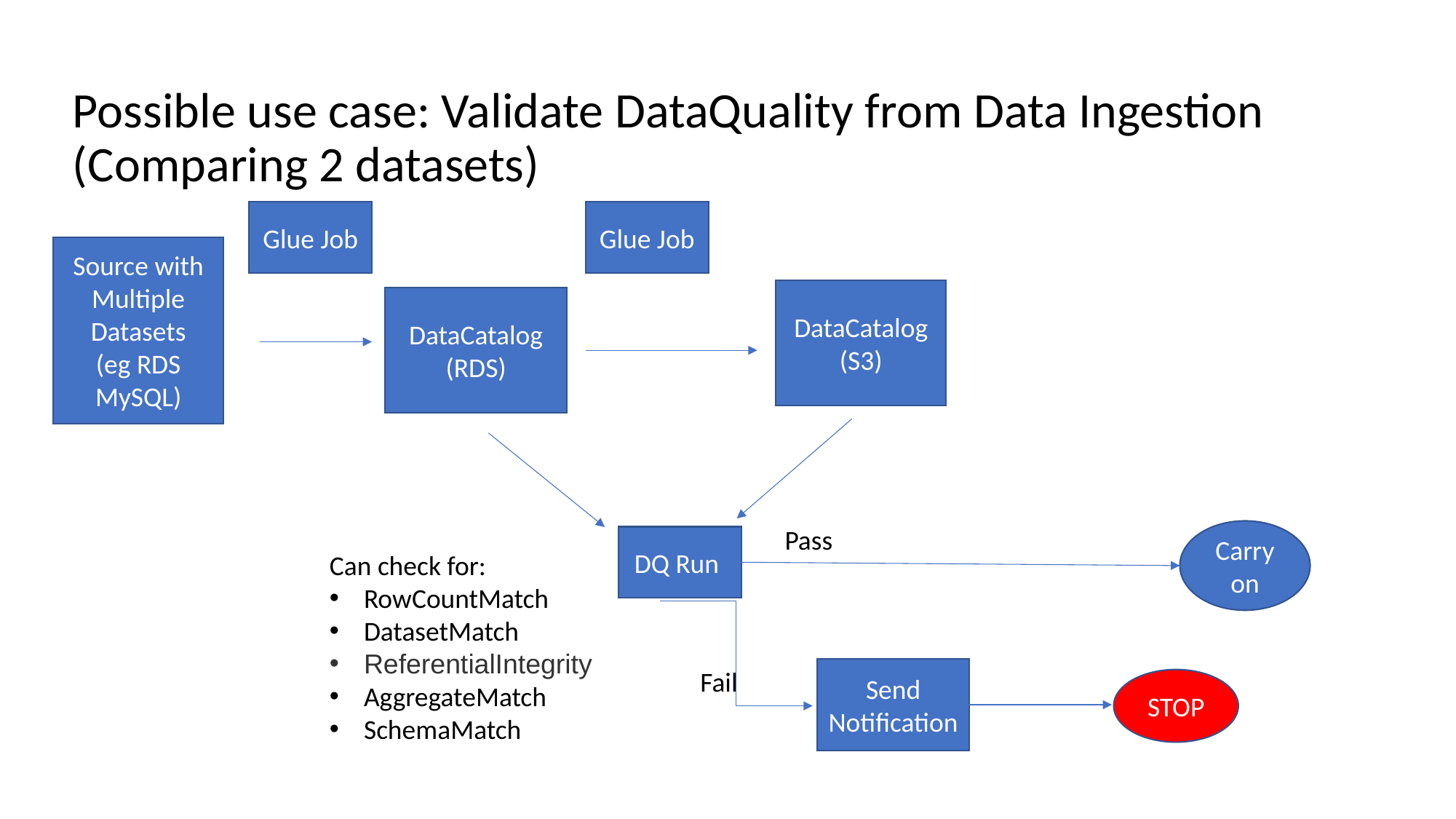

# Possible use case: Validate DataQuality from Data Ingestion (Comparing 2 datasets)
Glue Job
Glue Job
Source with Multiple Datasets
(eg RDS MySQL)
DataCatalog
(S3)
DataCatalog (RDS)
Pass
Carry on
DQ Run
Can check for:
RowCountMatch
DatasetMatch
ReferentialIntegrity
AggregateMatch
SchemaMatch
Send Notification
Fail
STOP